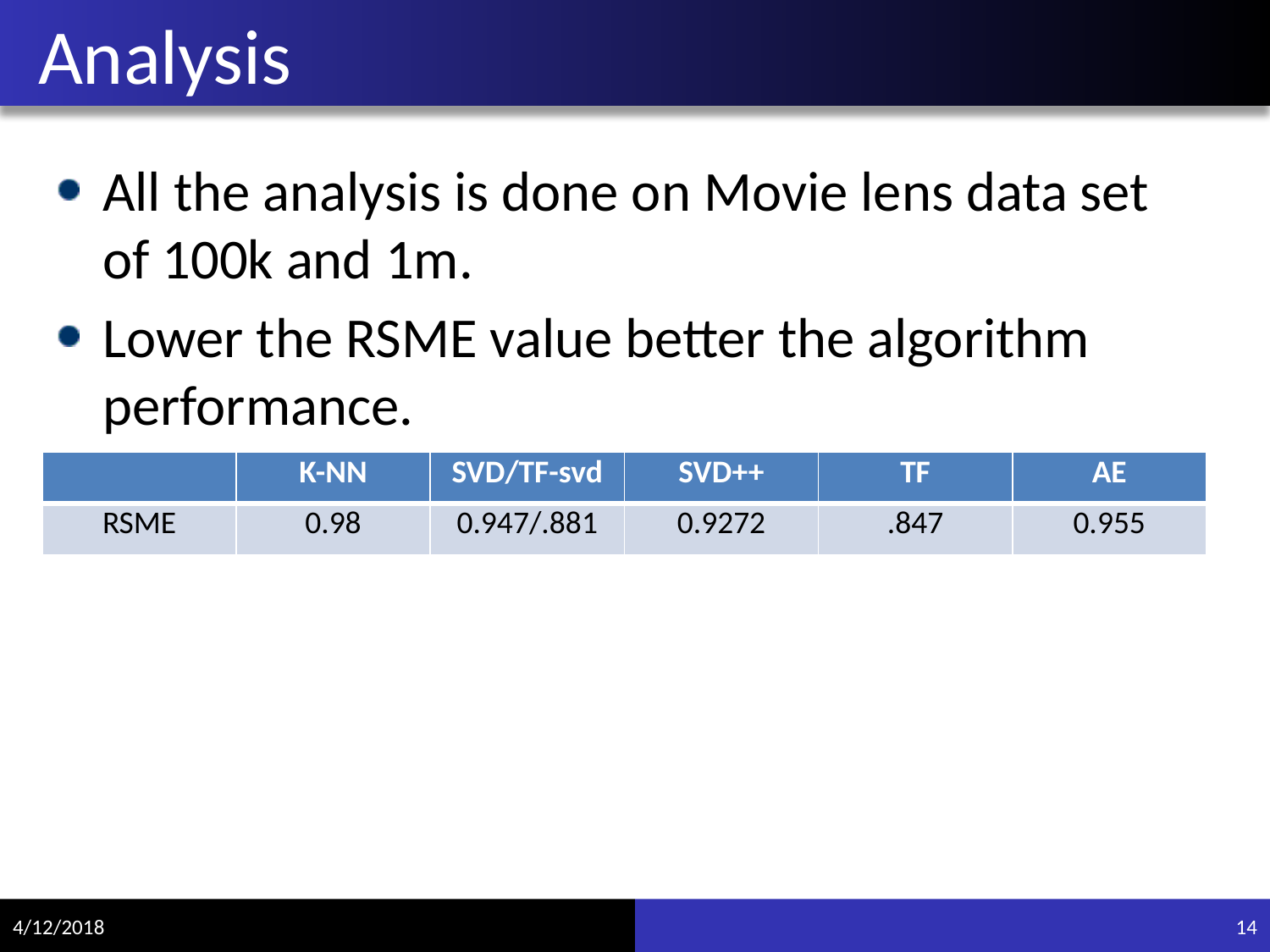

# Analysis
All the analysis is done on Movie lens data set of 100k and 1m.
Lower the RSME value better the algorithm performance.

|  | K-NN | SVD/TF-svd | SVD++ | TF | AE |
| --- | --- | --- | --- | --- | --- |
| RSME | 0.98 | 0.947/.881 | 0.9272 | .847 | 0.955 |
4/12/2018
14